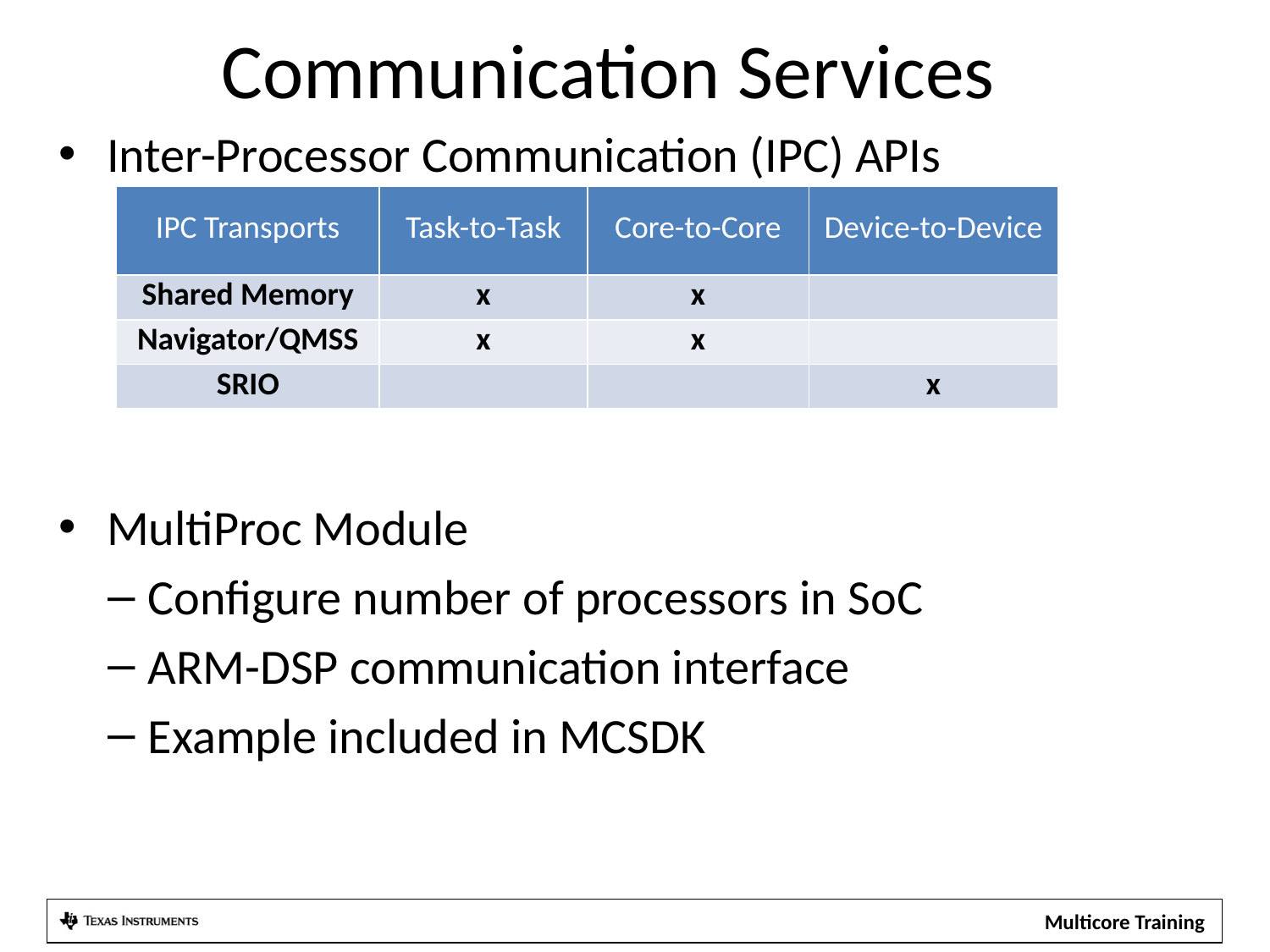

# Communication Services
Inter-Processor Communication (IPC) APIs

MultiProc Module
Configure number of processors in SoC
ARM-DSP communication interface
Example included in MCSDK

| IPC Transports | Task-to-Task | Core-to-Core | Device-to-Device |
| --- | --- | --- | --- |
| Shared Memory | x | x |  |
| Navigator/QMSS | x | x |  |
| SRIO |  |  | x |